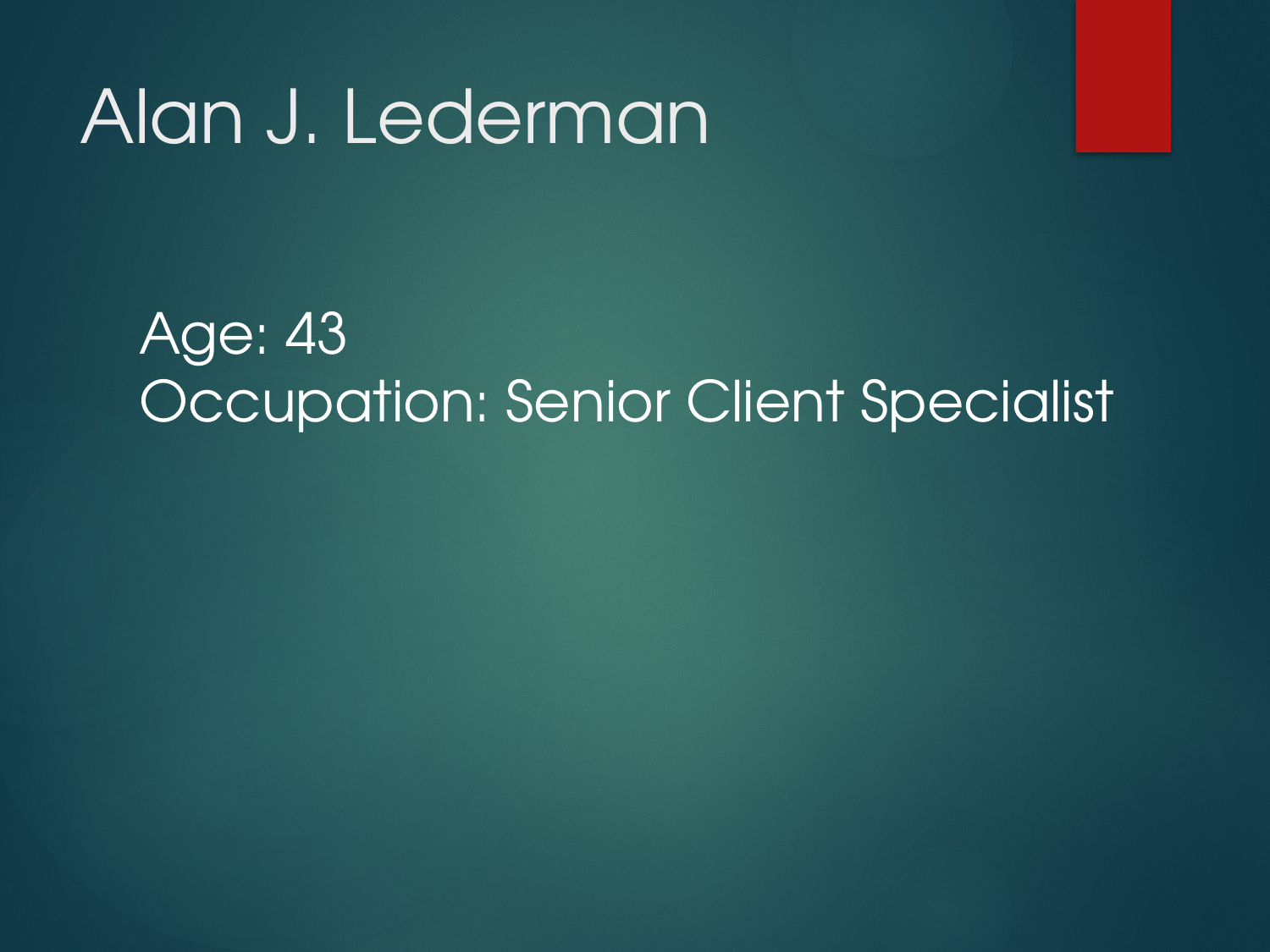

# Alan J. Lederman

Age: 43
Occupation: Senior Client Specialist